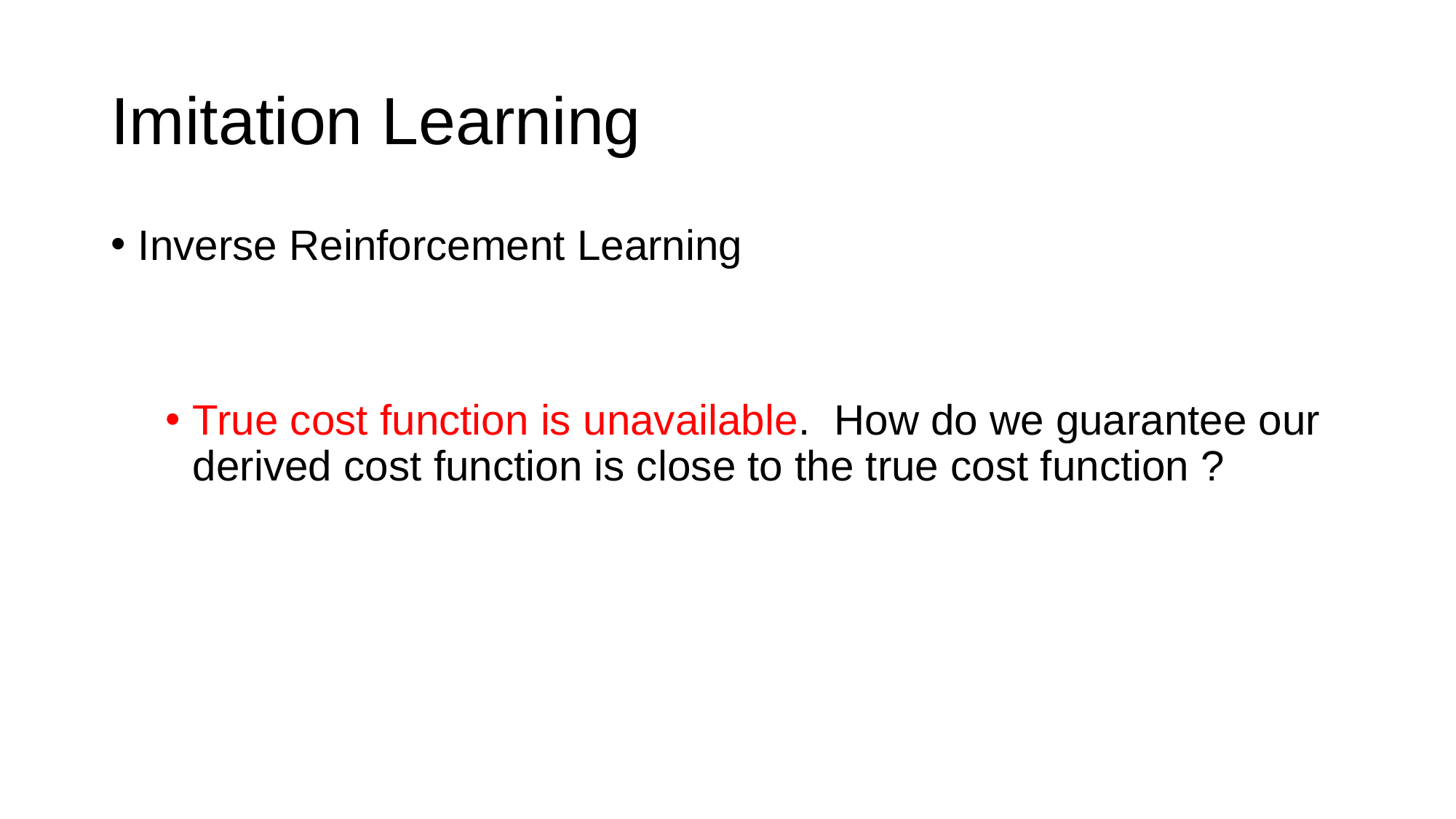

# Imitation Learning

Inverse Reinforcement Learning

True cost function is unavailable.  How do we guarantee our derived cost function is close to the true cost function ?